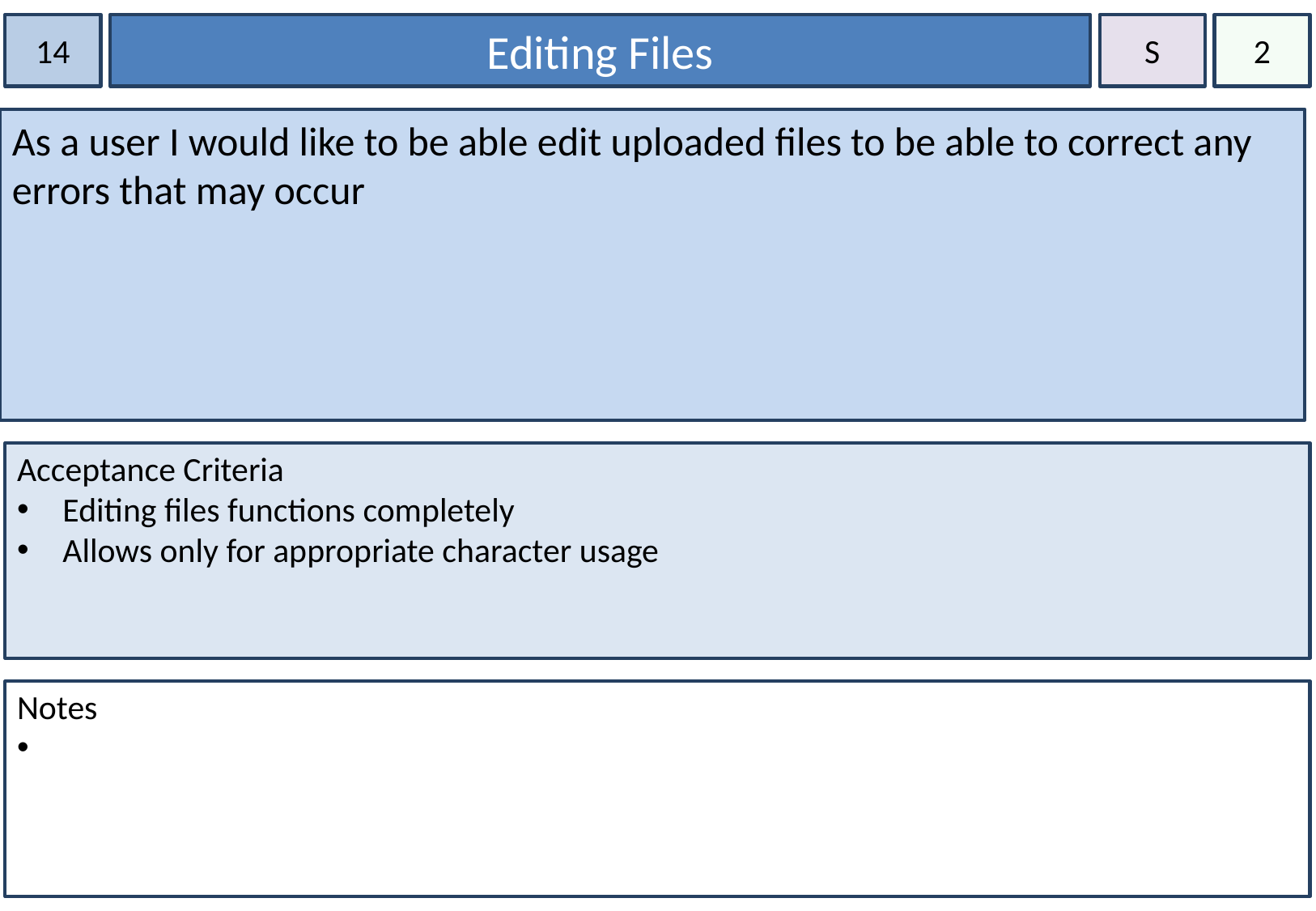

14
Editing Files
S
2
As a user I would like to be able edit uploaded files to be able to correct any
errors that may occur

Acceptance Criteria
Editing files functions completely
Allows only for appropriate character usage
Notes